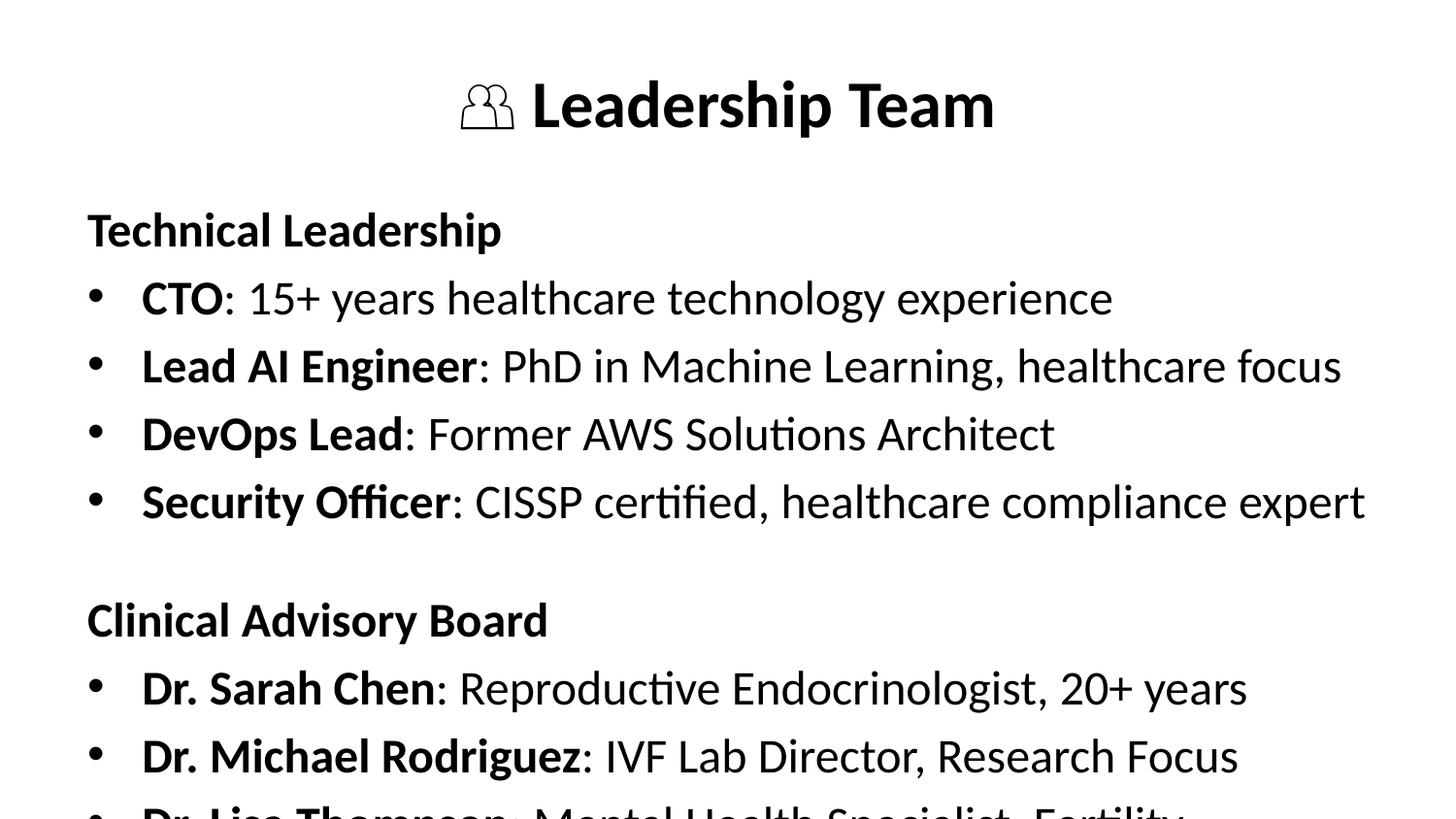

# 👥 Leadership Team
Technical Leadership
CTO: 15+ years healthcare technology experience
Lead AI Engineer: PhD in Machine Learning, healthcare focus
DevOps Lead: Former AWS Solutions Architect
Security Officer: CISSP certified, healthcare compliance expert
Clinical Advisory Board
Dr. Sarah Chen: Reproductive Endocrinologist, 20+ years
Dr. Michael Rodriguez: IVF Lab Director, Research Focus
Dr. Lisa Thompson: Mental Health Specialist, Fertility Counseling
Dr. James Wilson: Healthcare IT, EMR Integration Expert
Business Advisors
Former VP of Sales: Epic Systems (EMR market leader)
Healthcare VC Partner: $500M+ in healthcare investments
Regulatory Consultant: FDA and HIPAA compliance expert
International Expansion: European healthcare market specialist